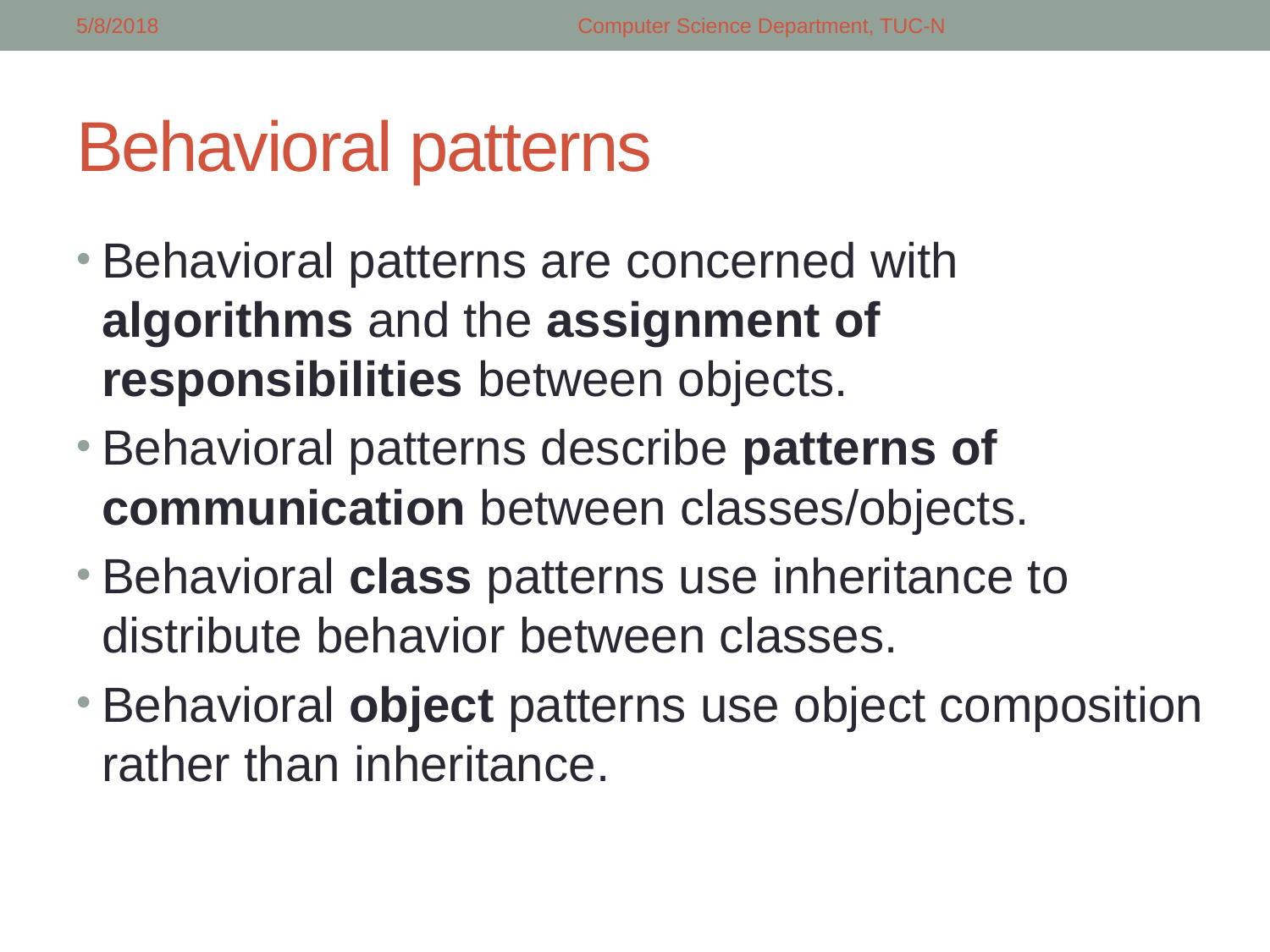

5/8/2018
Computer Science Department, TUC-N
# Behavioral patterns
Behavioral patterns are concerned with algorithms and the assignment of responsibilities between objects.
Behavioral patterns describe patterns of communication between classes/objects.
Behavioral class patterns use inheritance to distribute behavior between classes.
Behavioral object patterns use object composition rather than inheritance.